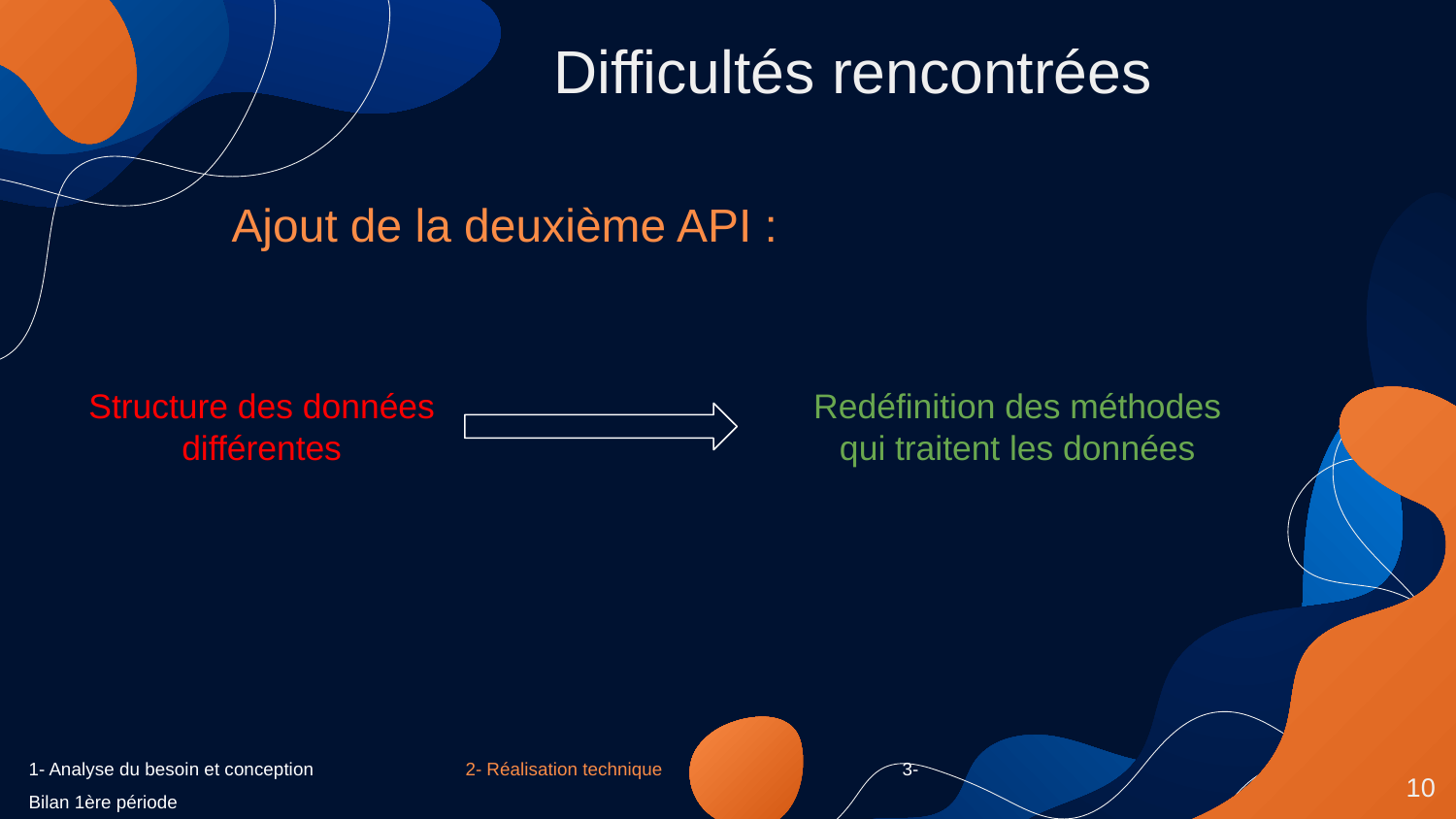

# Difficultés rencontrées

Ajout de la deuxième API :

Structure des données différentes
Redéfinition des méthodes qui traitent les données

1- Analyse du besoin et conception		2- Réalisation technique		3- Bilan 1ère période
10